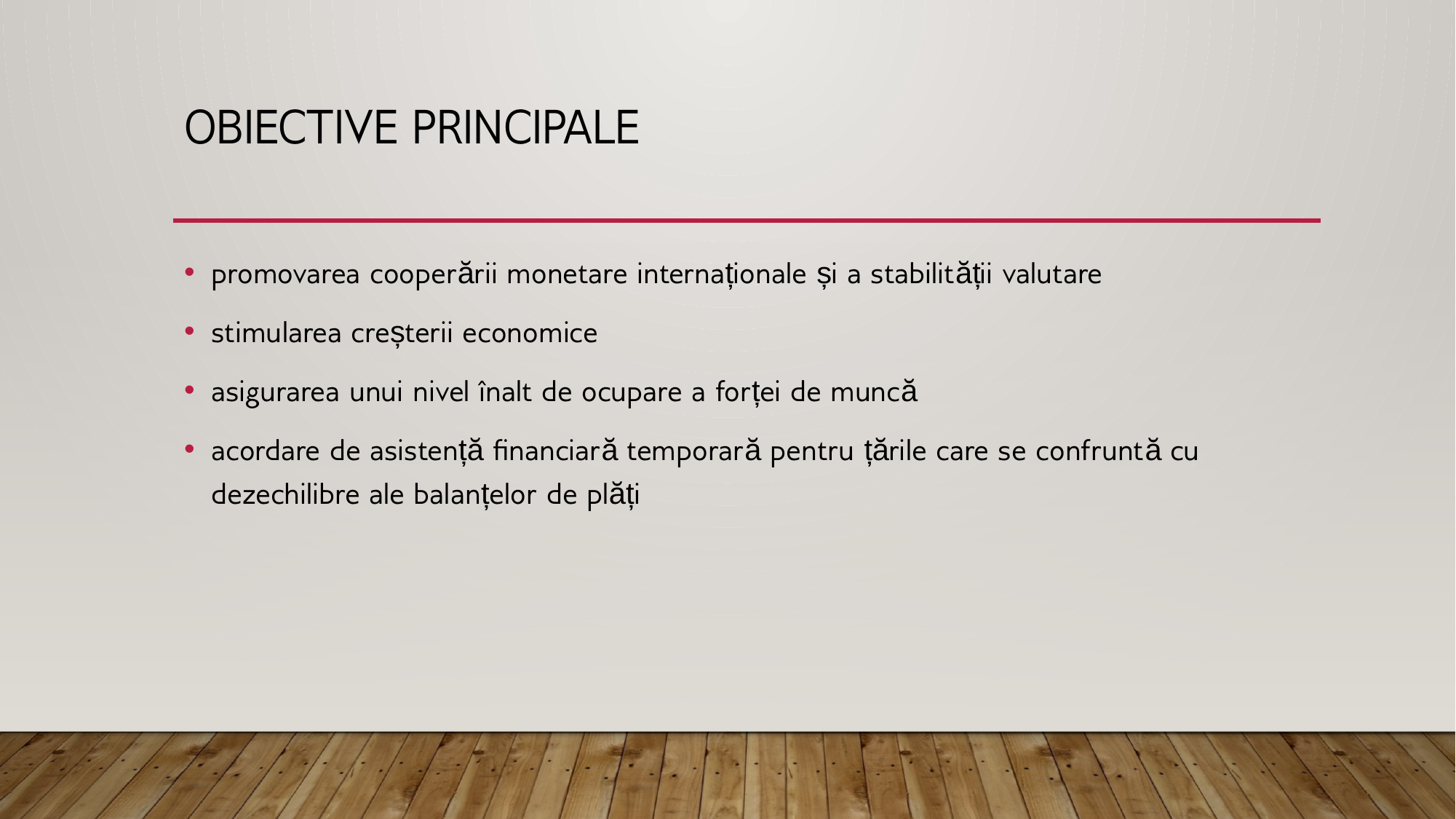

# Obiective principale
promovarea cooperării monetare internaționale și a stabilității valutare
stimularea creșterii economice
asigurarea unui nivel înalt de ocupare a forței de muncă
acordare de asistență financiară temporară pentru țările care se confruntă cu dezechilibre ale balanțelor de plăți